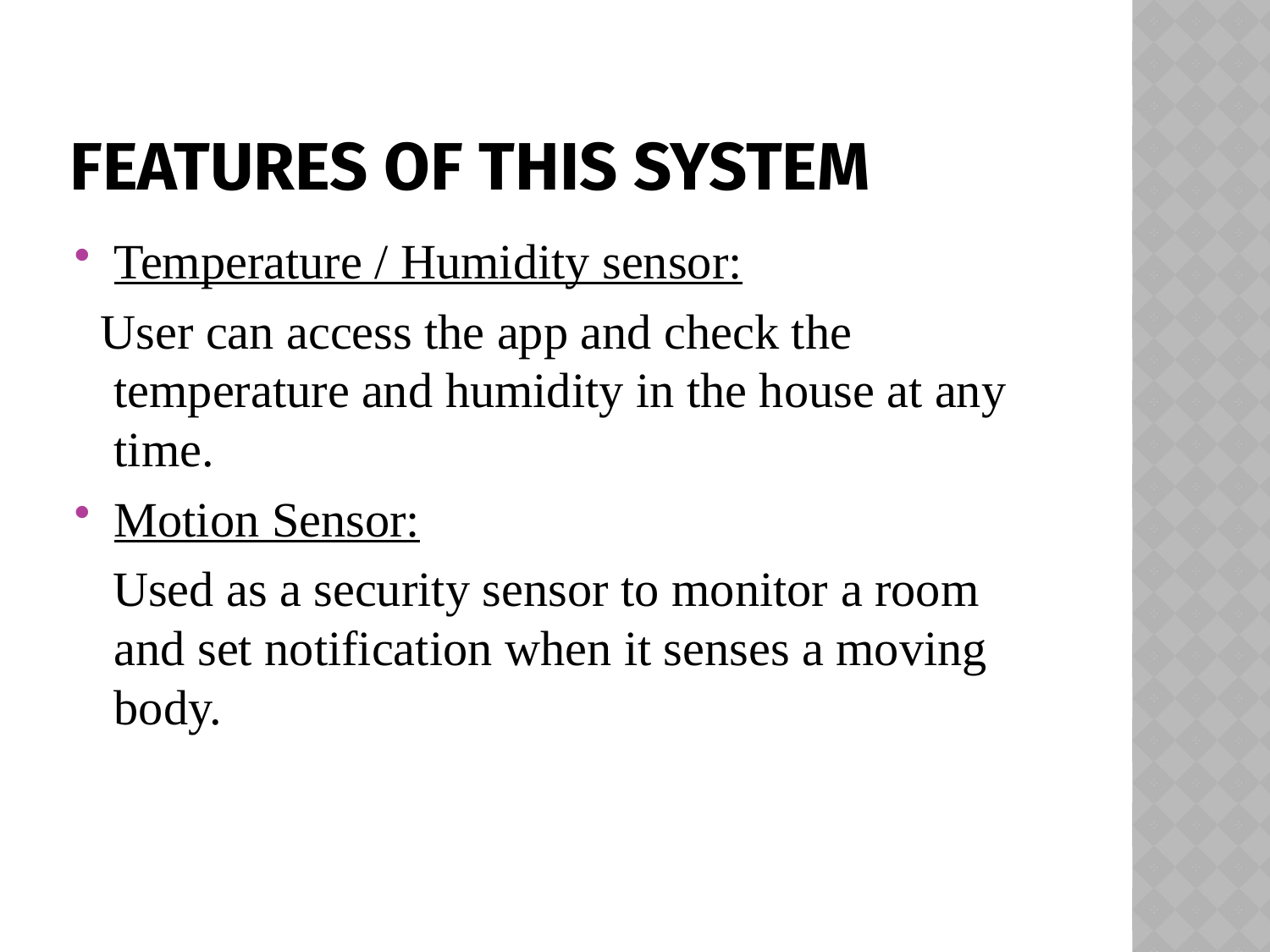

# Features of this system
Temperature / Humidity sensor:
  User can access the app and check the temperature and humidity in the house at any time.
Motion Sensor:
   Used as a security sensor to monitor a room and set notification when it senses a moving body.